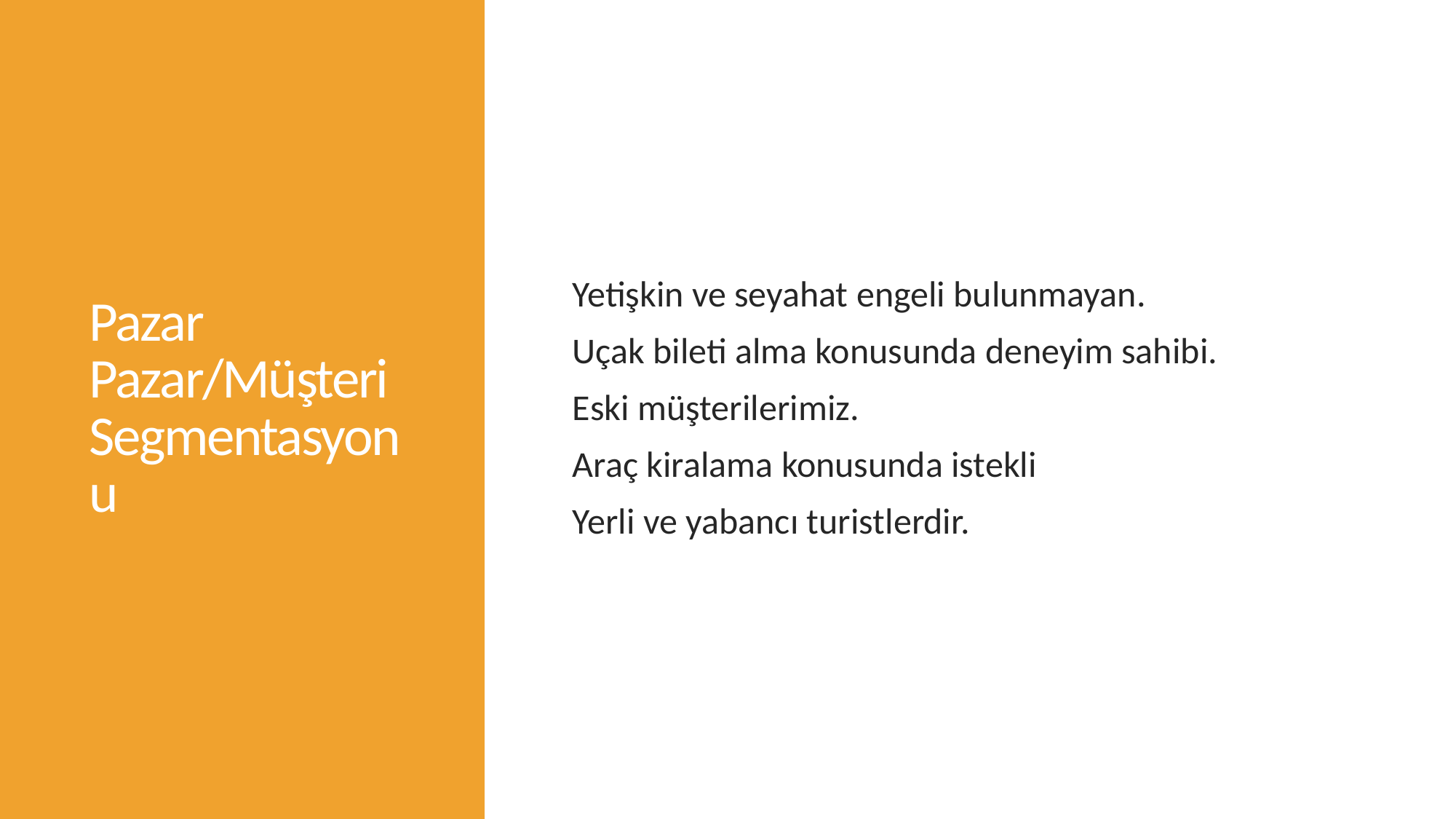

# Pazar Pazar/Müşteri Segmentasyonu
Yetişkin ve seyahat engeli bulunmayan.
Uçak bileti alma konusunda deneyim sahibi.
Eski müşterilerimiz.
Araç kiralama konusunda istekli
Yerli ve yabancı turistlerdir.